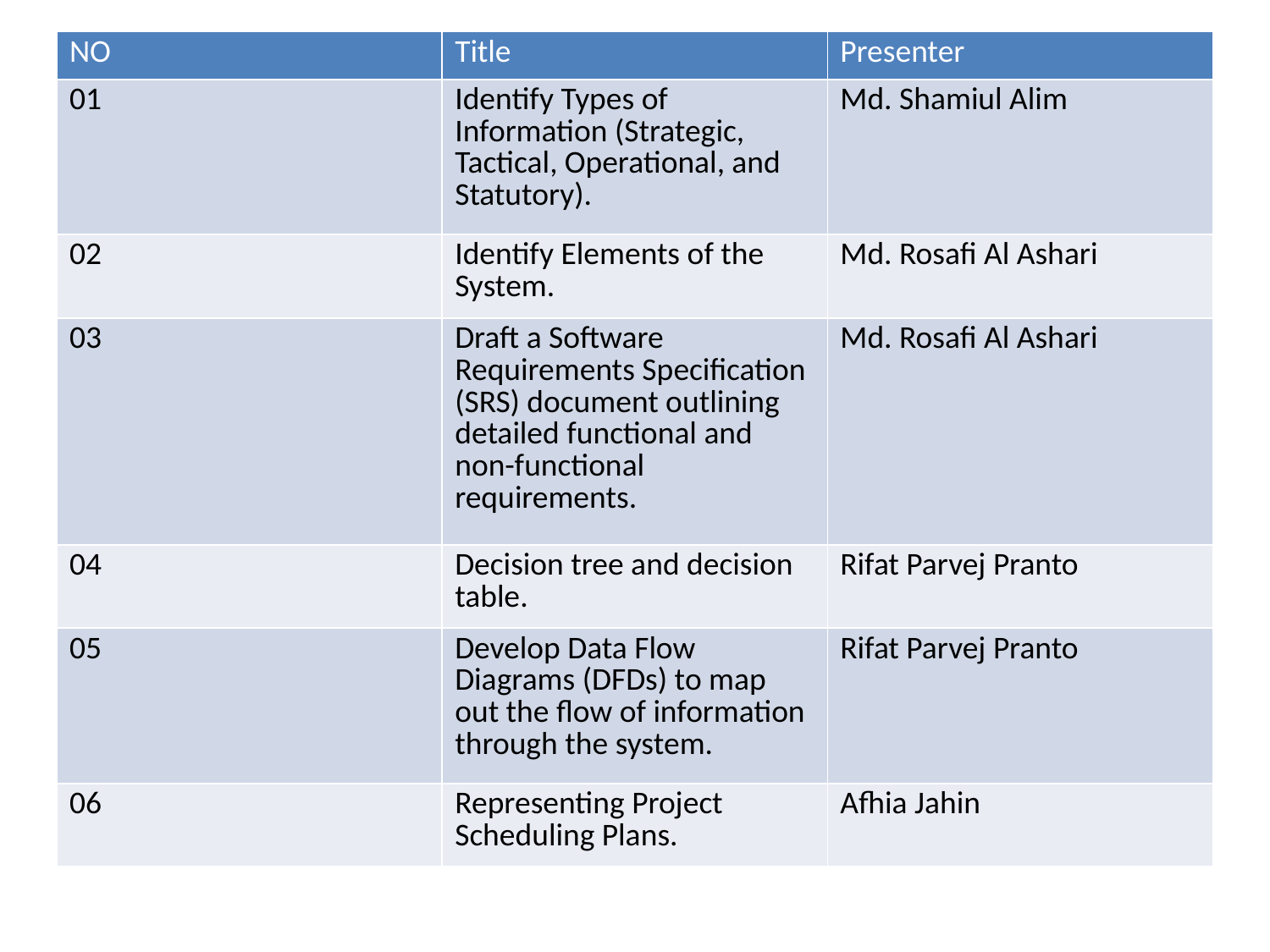

| NO | Title | Presenter |
| --- | --- | --- |
| 01 | Identify Types of Information (Strategic, Tactical, Operational, and Statutory). | Md. Shamiul Alim |
| 02 | Identify Elements of the System. | Md. Rosafi Al Ashari |
| 03 | Draft a Software Requirements Specification (SRS) document outlining detailed functional and non-functional requirements. | Md. Rosafi Al Ashari |
| 04 | Decision tree and decision table. | Rifat Parvej Pranto |
| 05 | Develop Data Flow Diagrams (DFDs) to map out the flow of information through the system. | Rifat Parvej Pranto |
| 06 | Representing Project Scheduling Plans. | Afhia Jahin |
# INDEX 01
Topic Name: E-Learning Platform